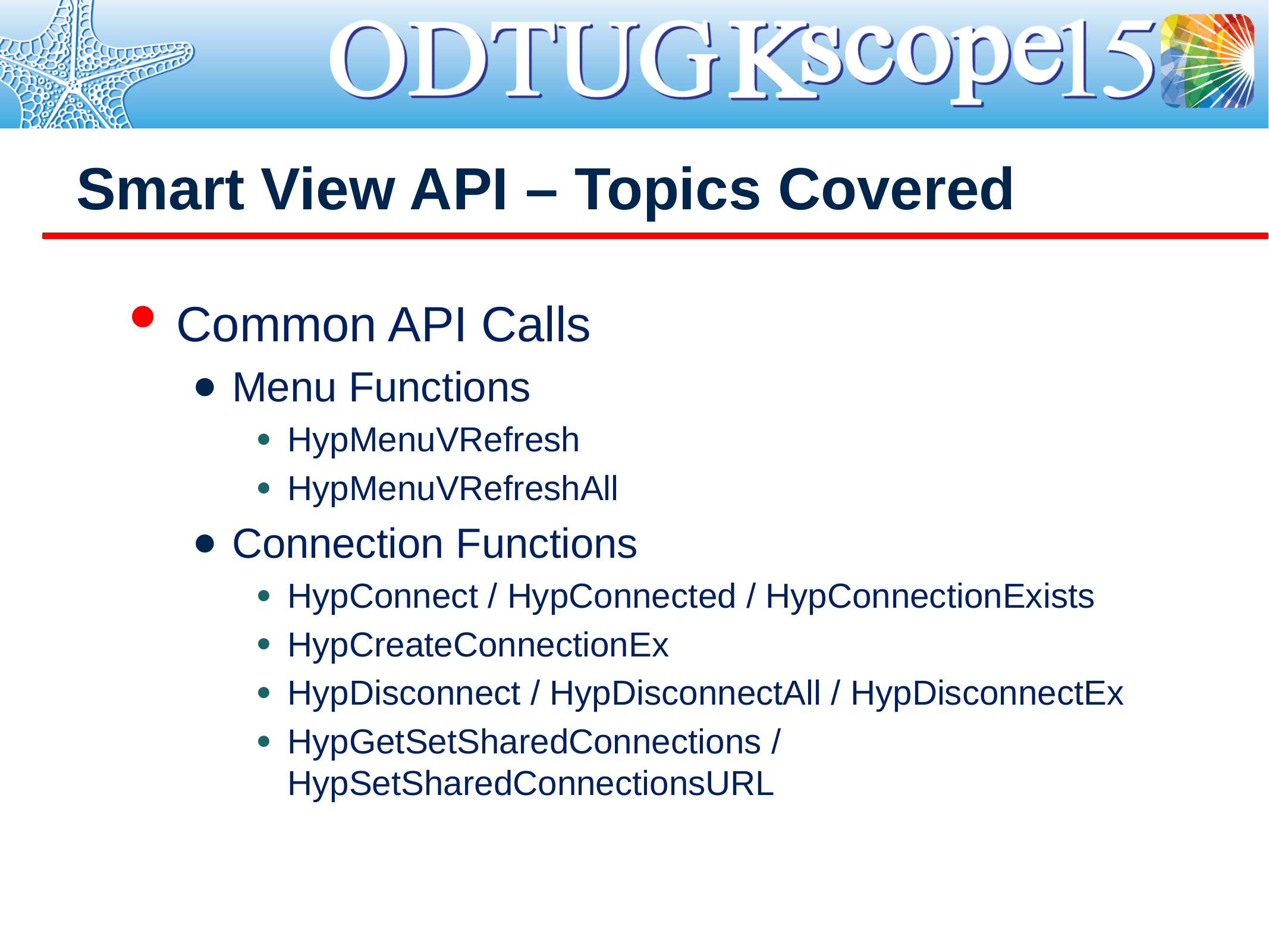

# Smart View API – Topics Covered
Common API Calls
Menu Functions
HypMenuVRefresh
HypMenuVRefreshAll
Connection Functions
HypConnect / HypConnected / HypConnectionExists
HypCreateConnectionEx
HypDisconnect / HypDisconnectAll / HypDisconnectEx
HypGetSetSharedConnections / HypSetSharedConnectionsURL